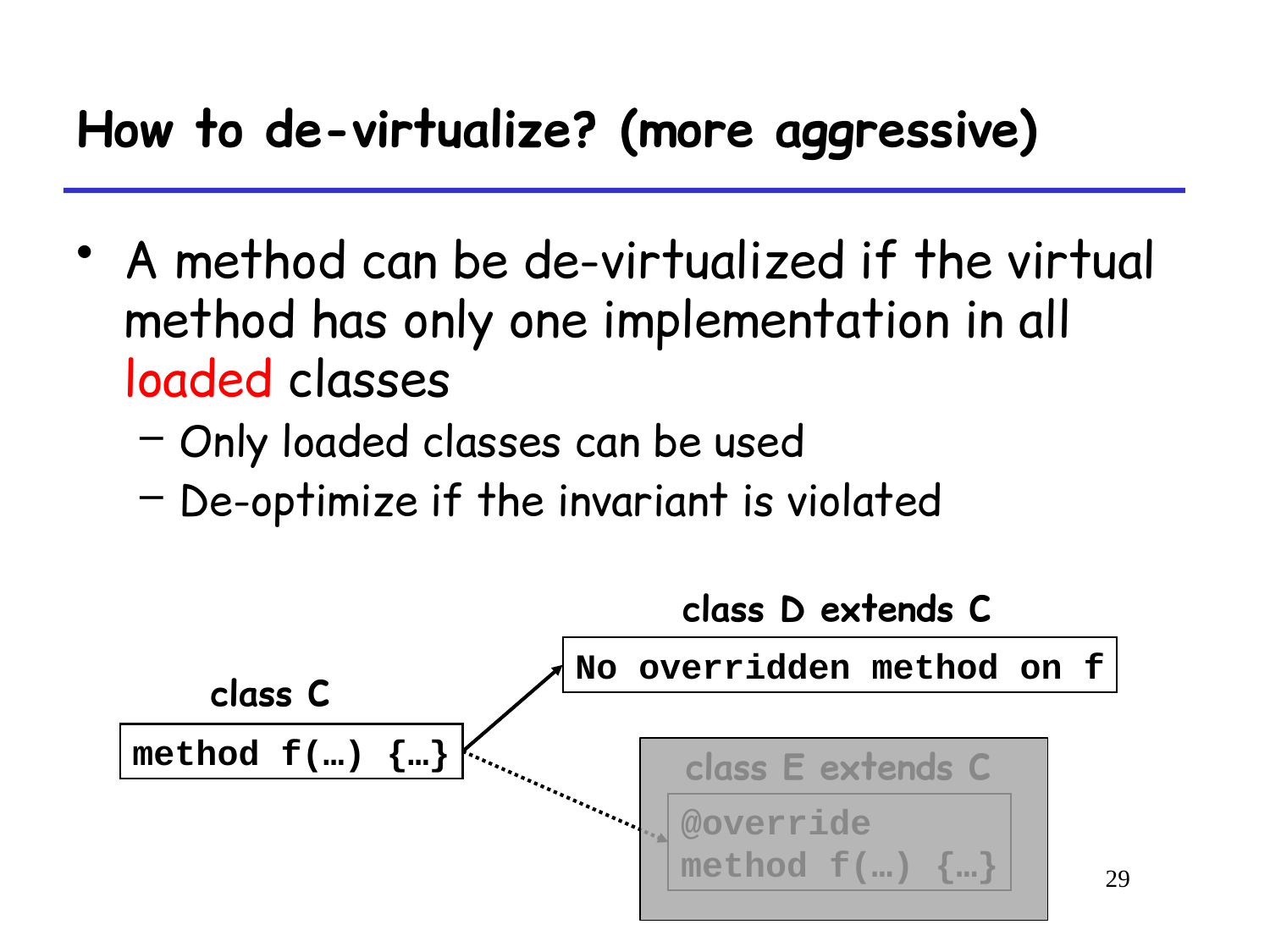

# How to de-virtualize? (more aggressive)
A method can be de-virtualized if the virtual method has only one implementation in all loaded classes
Only loaded classes can be used
De-optimize if the invariant is violated
class D extends C
No overridden method on f
class C
method f(…) {…}

class E extends C
@override
method f(…) {…}
29
29